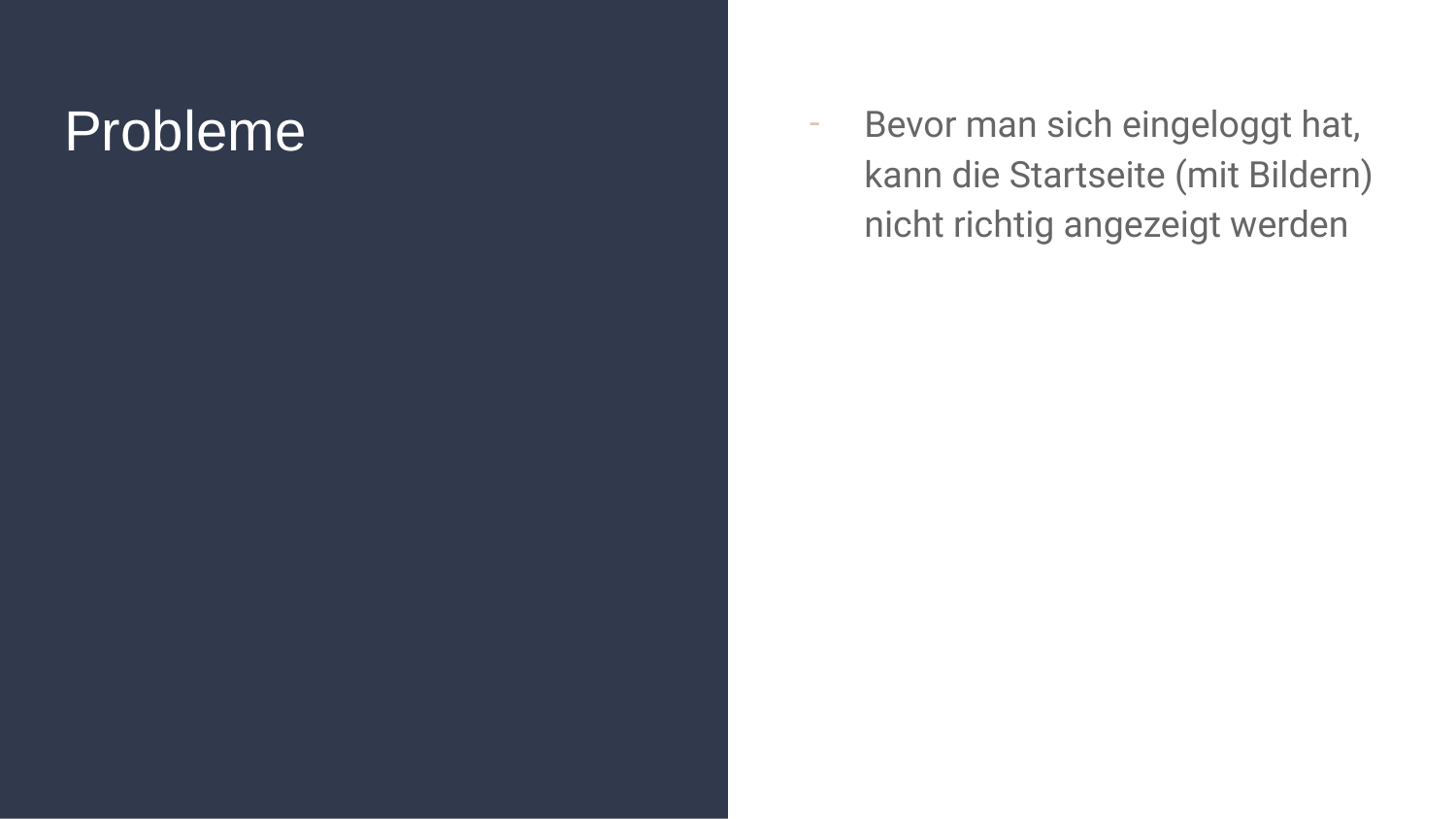

# Probleme
Bevor man sich eingeloggt hat, kann die Startseite (mit Bildern) nicht richtig angezeigt werden